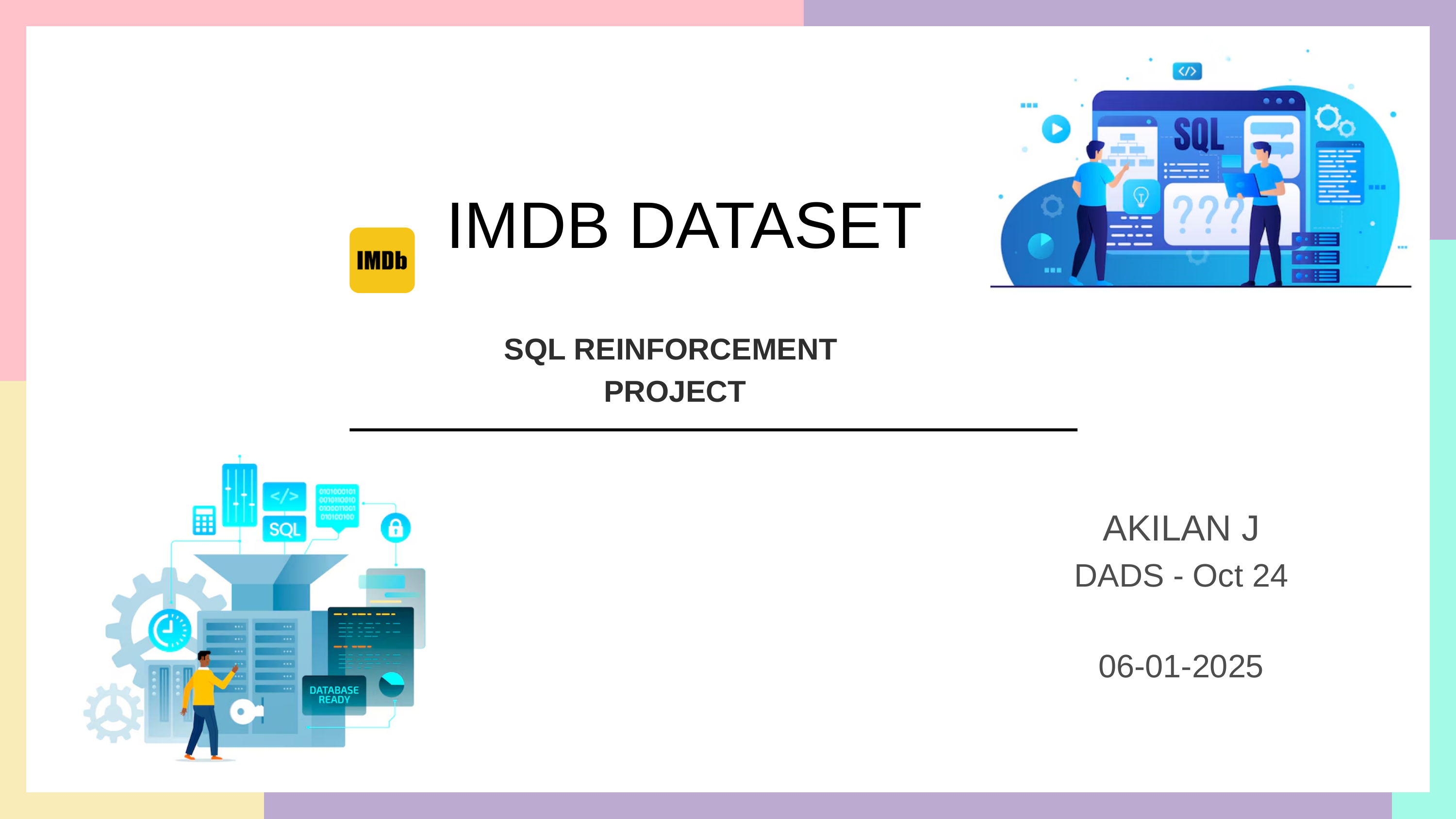

IMDB DATASET

SQL REINFORCEMENT  PROJECT

AKILAN J
DADS - Oct 24

06-01-2025